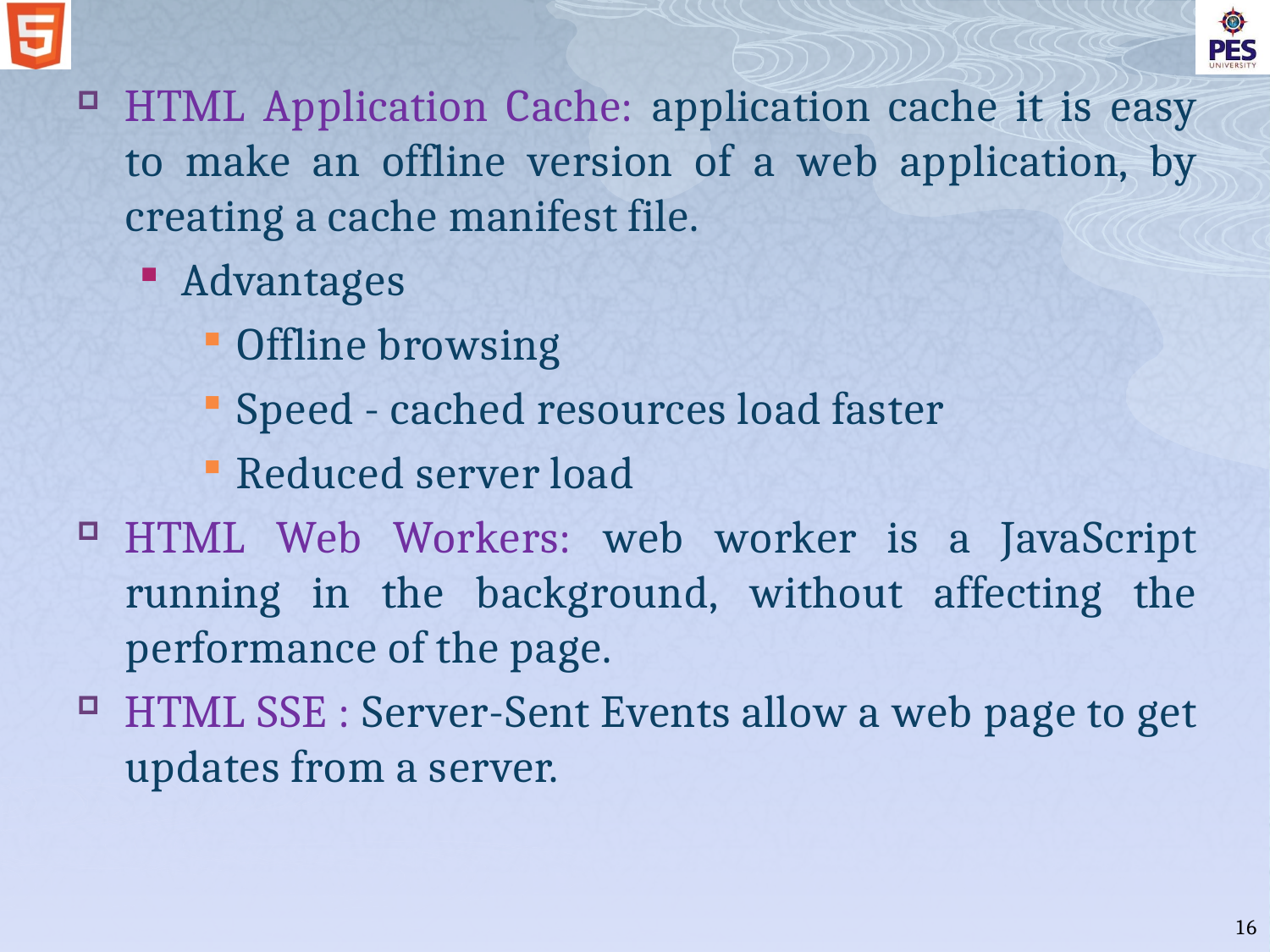

HTML Application Cache: application cache it is easy to make an offline version of a web application, by creating a cache manifest file.
Advantages
Offline browsing
Speed - cached resources load faster
Reduced server load
HTML Web Workers: web worker is a JavaScript running in the background, without affecting the performance of the page.
HTML SSE : Server-Sent Events allow a web page to get updates from a server.

16